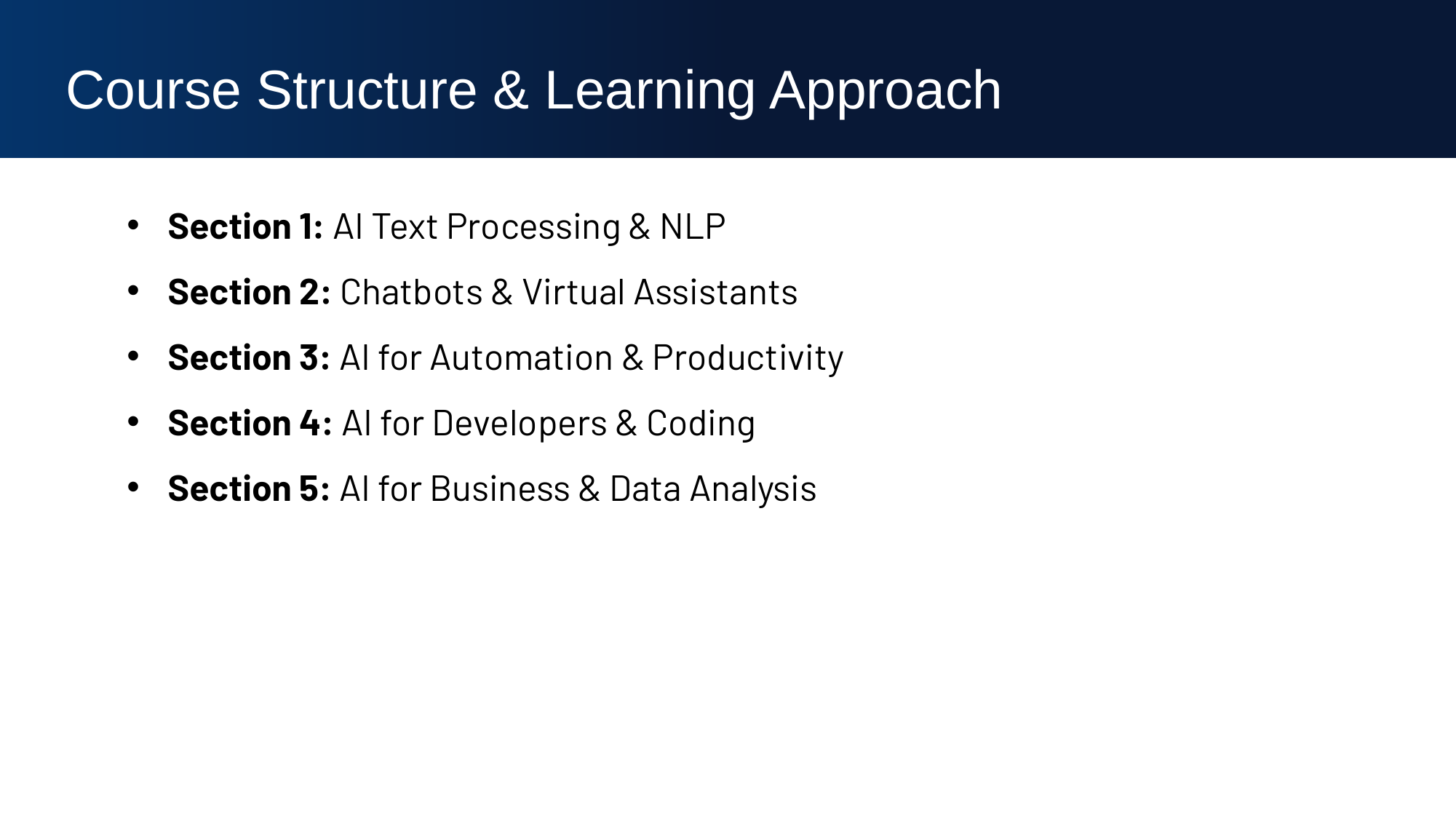

Course Structure & Learning Approach

Section 1: AI Text Processing & NLP
Section 2: Chatbots & Virtual Assistants
Section 3: AI for Automation & Productivity
Section 4: AI for Developers & Coding
Section 5: AI for Business & Data Analysis